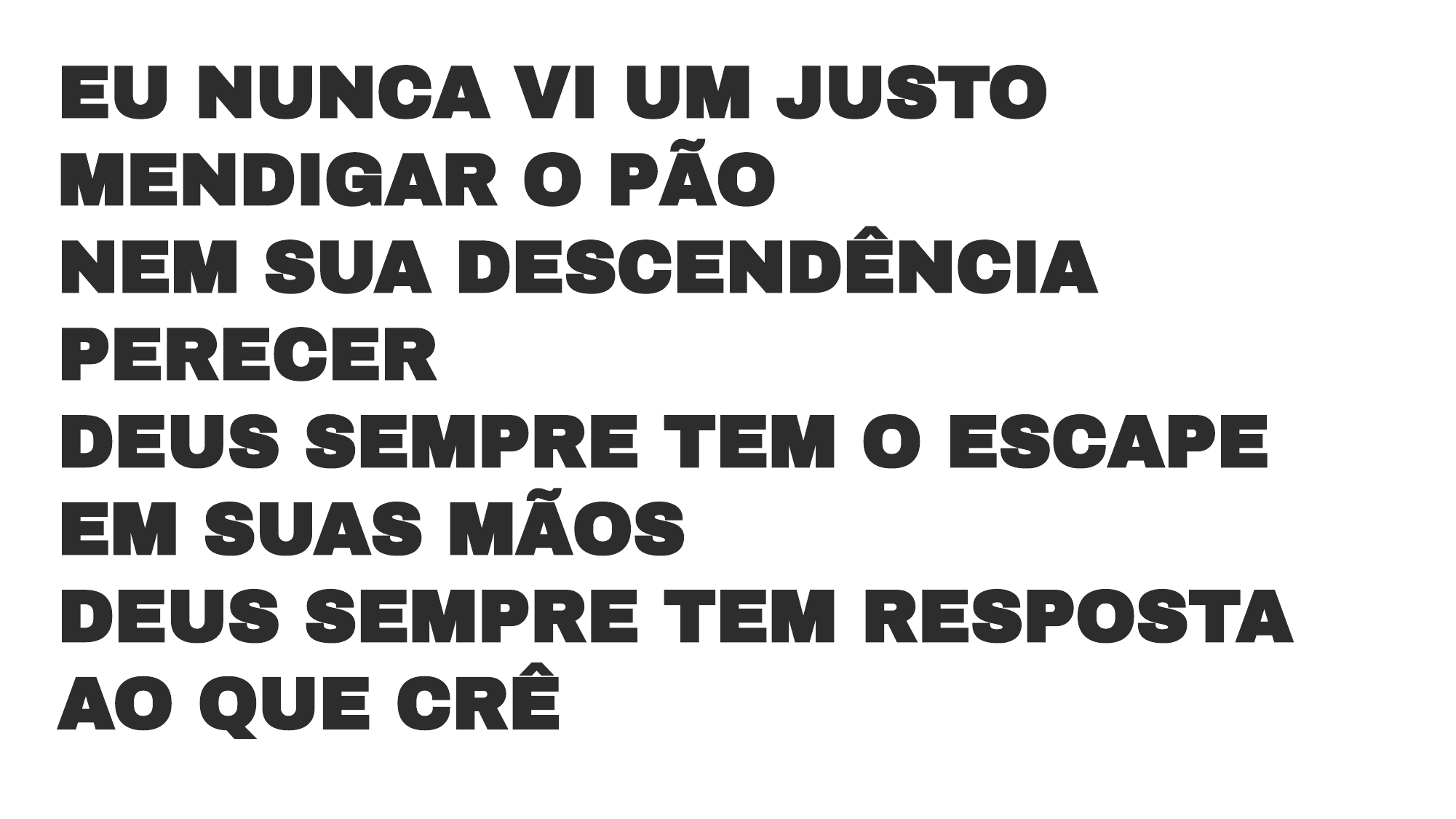

EU NUNCA VI UM JUSTO MENDIGAR O PÃO
NEM SUA DESCENDÊNCIA PERECER
DEUS SEMPRE TEM O ESCAPE EM SUAS MÃOS
DEUS SEMPRE TEM RESPOSTA AO QUE CRÊ